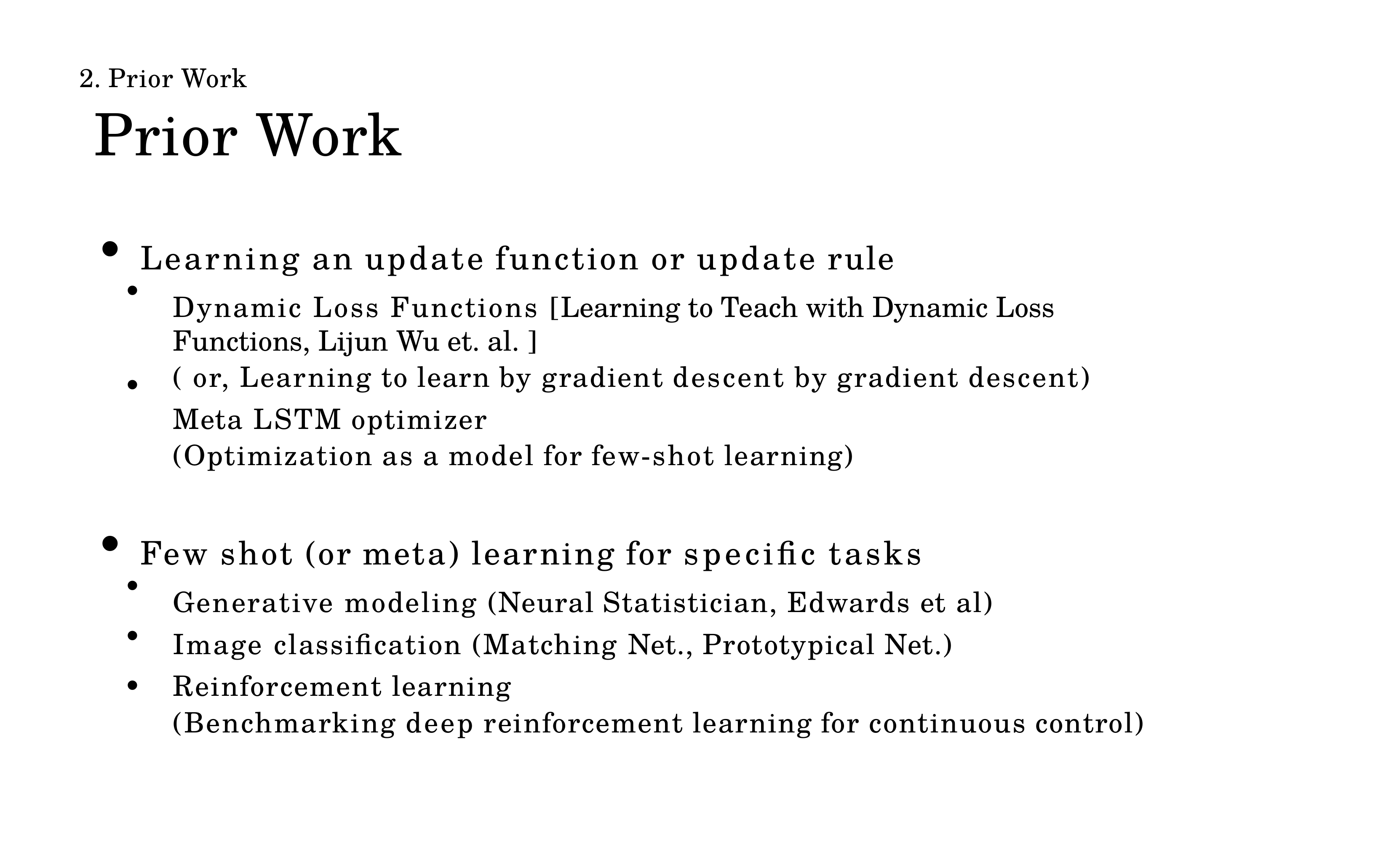

2. Prior Work
# Prior Work
Learning an update function or update rule
Dynamic Loss Functions [Learning to Teach with Dynamic Loss Functions, Lijun Wu et. al. ]
( or, Learning to learn by gradient descent by gradient descent)
Meta LSTM optimizer
(Optimization as a model for few-shot learning)
•
•
Few shot (or meta) learning for specific tasks
Generative modeling (Neural Statistician, Edwards et al)
Image classification (Matching Net., Prototypical Net.)
Reinforcement learning
(Benchmarking deep reinforcement learning for continuous control)
•
•
•